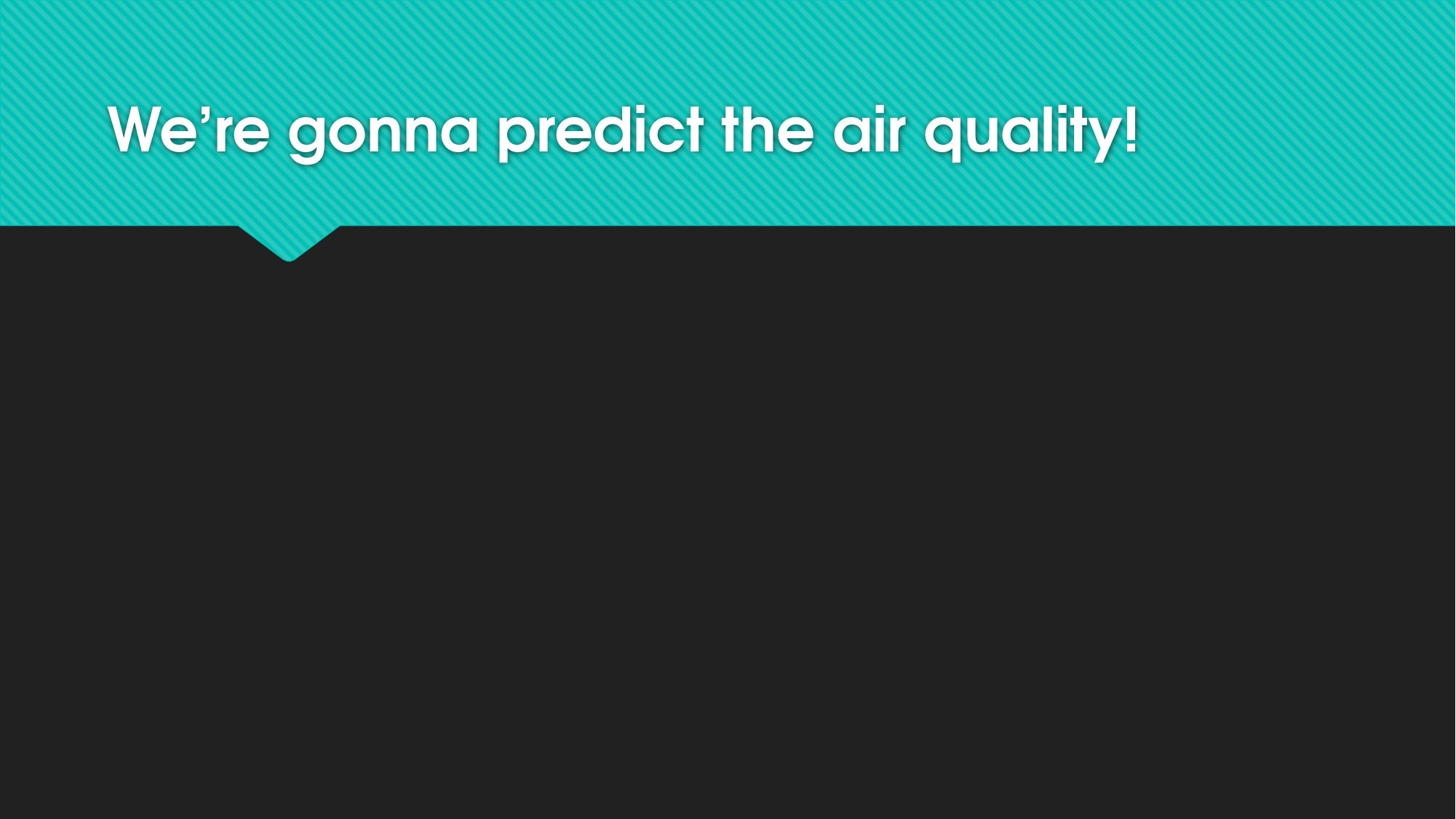

# We’re gonna predict the air quality!